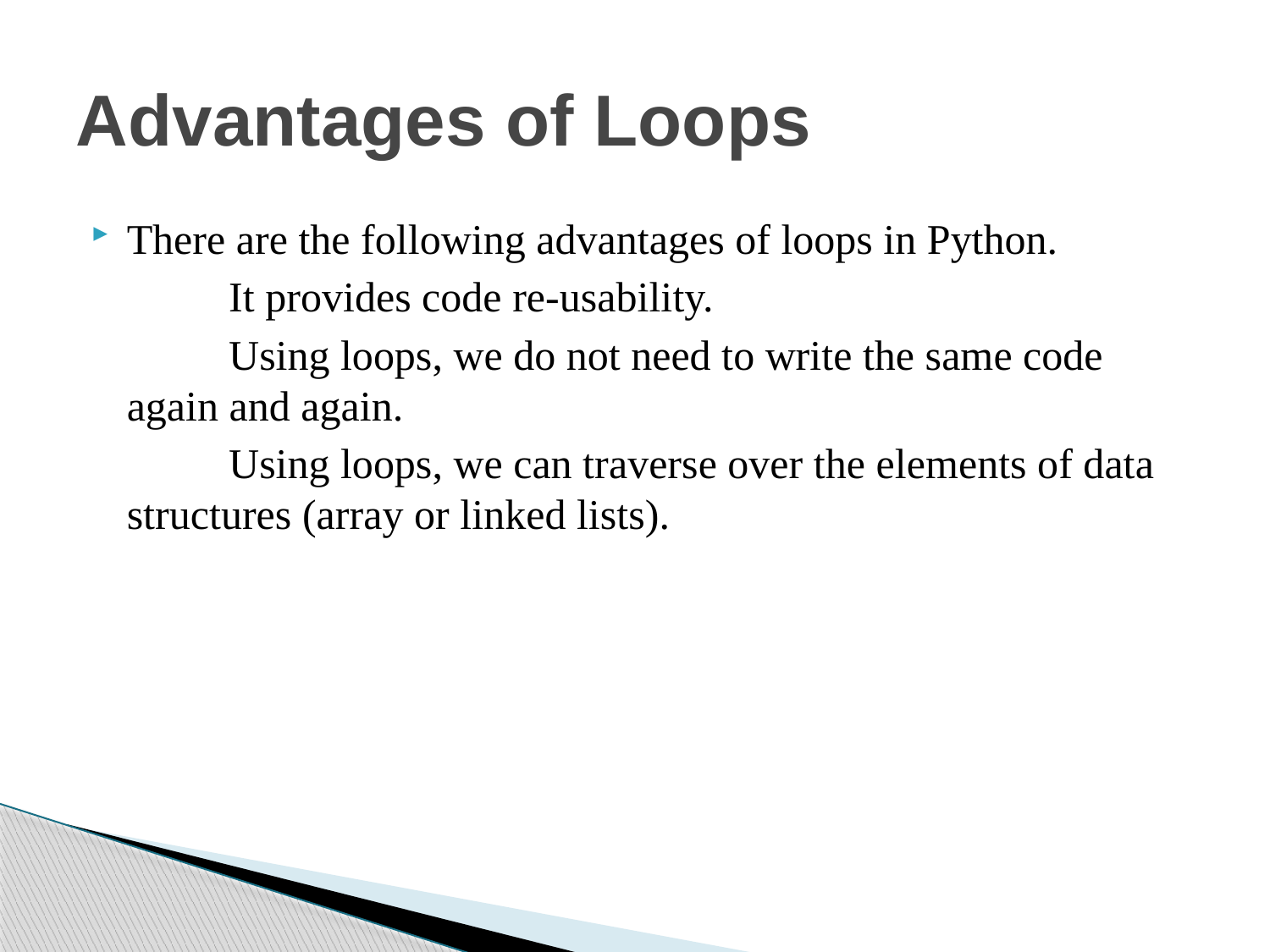

# Advantages of Loops
There are the following advantages of loops in Python.
             It provides code re-usability.
             Using loops, we do not need to write the same code again and again.
             Using loops, we can traverse over the elements of data structures (array or linked lists).